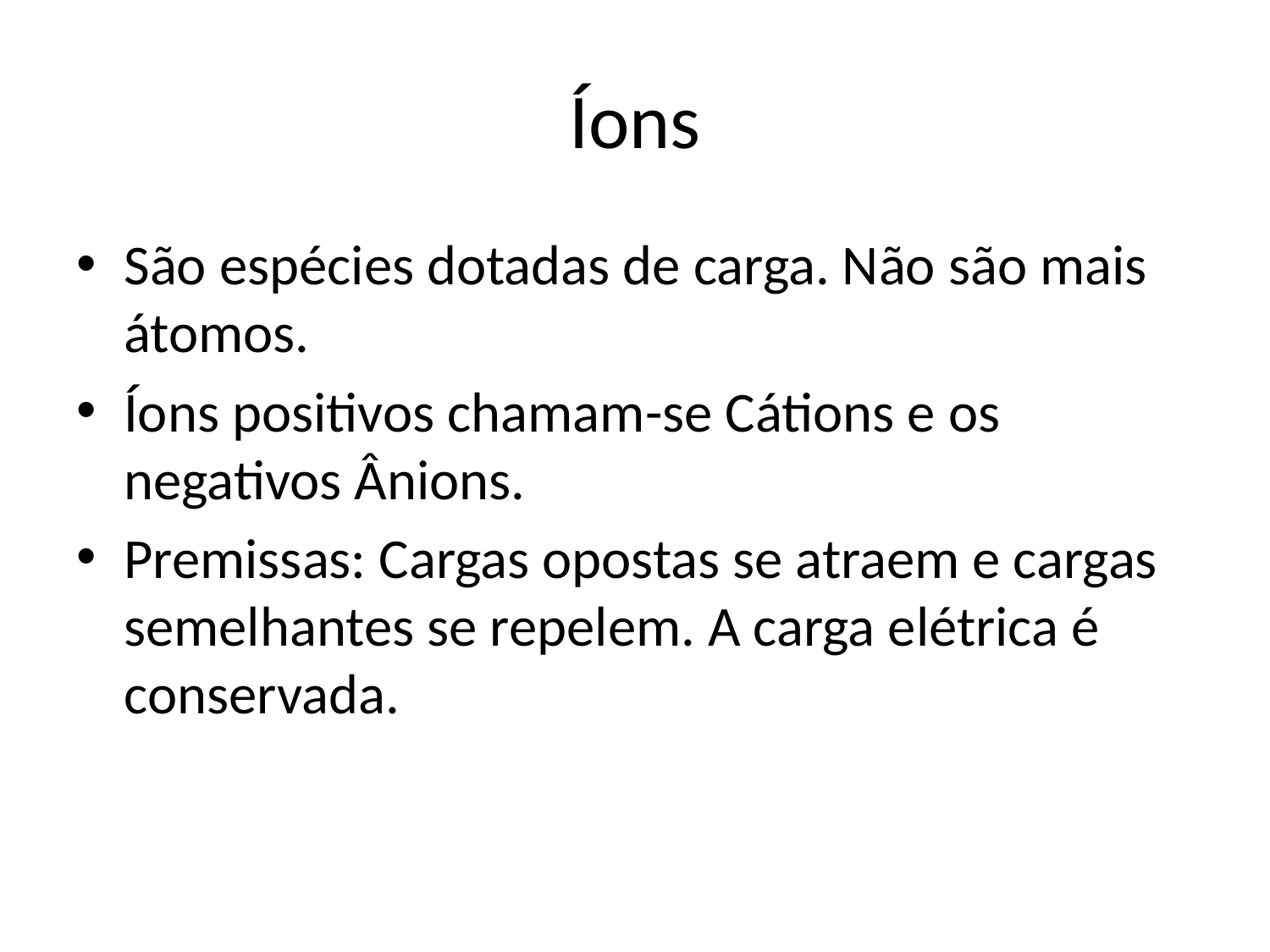

# Íons
São espécies dotadas de carga. Não são mais átomos.
Íons positivos chamam-se Cátions e os negativos Ânions.
Premissas: Cargas opostas se atraem e cargas semelhantes se repelem. A carga elétrica é conservada.